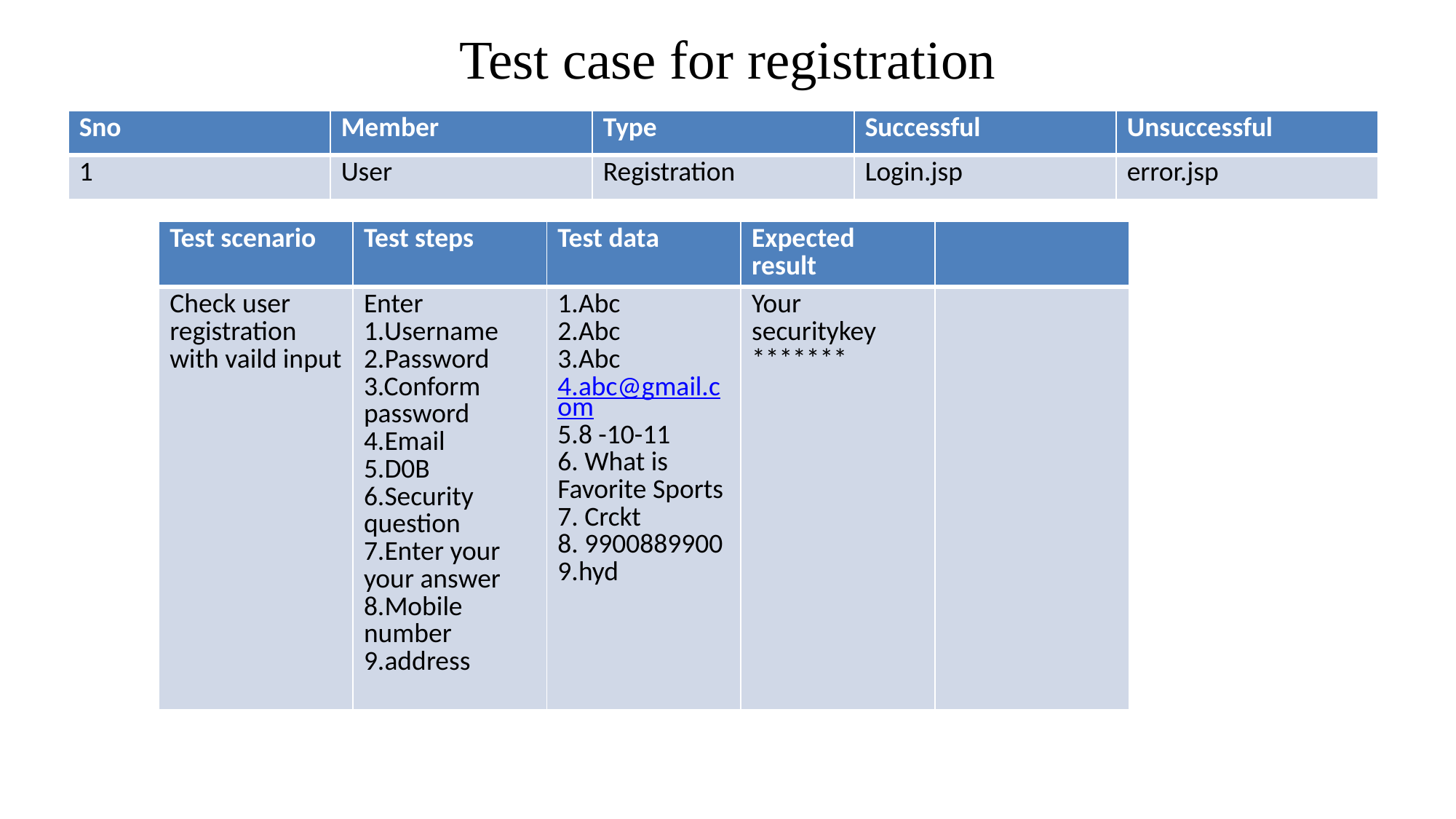

# Test case for registration
| Sno | Member | Type | Successful | Unsuccessful |
| --- | --- | --- | --- | --- |
| 1 | User | Registration | Login.jsp | error.jsp |
| Test scenario | Test steps | Test data | Expected result |  |
| --- | --- | --- | --- | --- |
| Check user registration with vaild input | Enter 1.Username 2.Password 3.Conform password 4.Email 5.D0B 6.Security question 7.Enter your your answer 8.Mobile number 9.address | 1.Abc 2.Abc 3.Abc 4.abc@gmail.com 5.8 -10-11 6. What is Favorite Sports 7. Crckt 8. 9900889900 9.hyd | Your securitykey \*\*\*\*\*\*\* |  |